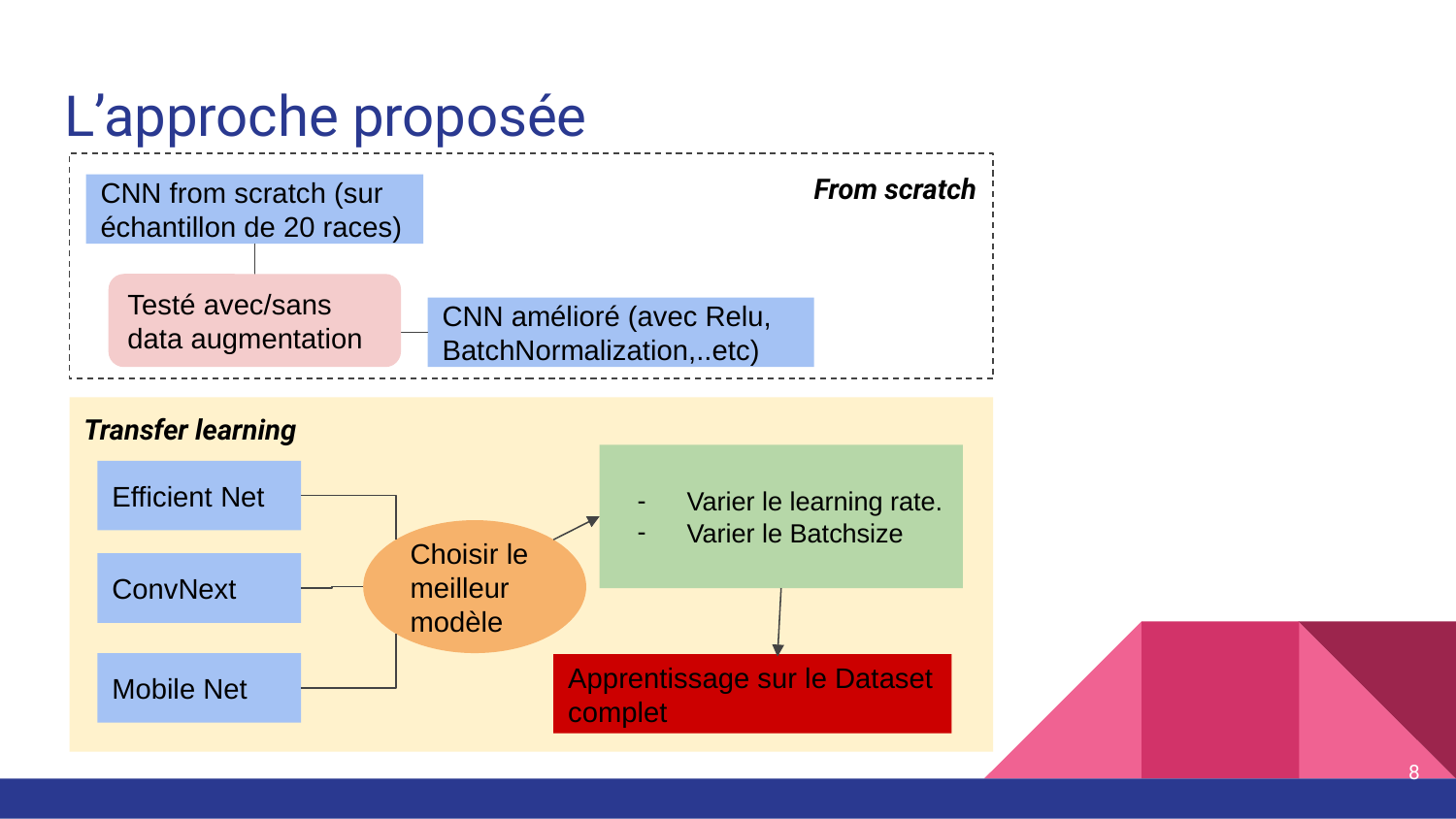

# L’approche proposée

From scratch
CNN from scratch (sur échantillon de 20 races)
Testé avec/sans data augmentation
CNN amélioré (avec Relu, BatchNormalization,..etc)

Transfer learning
Varier le learning rate.
Varier le Batchsize
Efficient Net
Choisir le meilleur modèle
ConvNext
Mobile Net
Apprentissage sur le Dataset complet
8